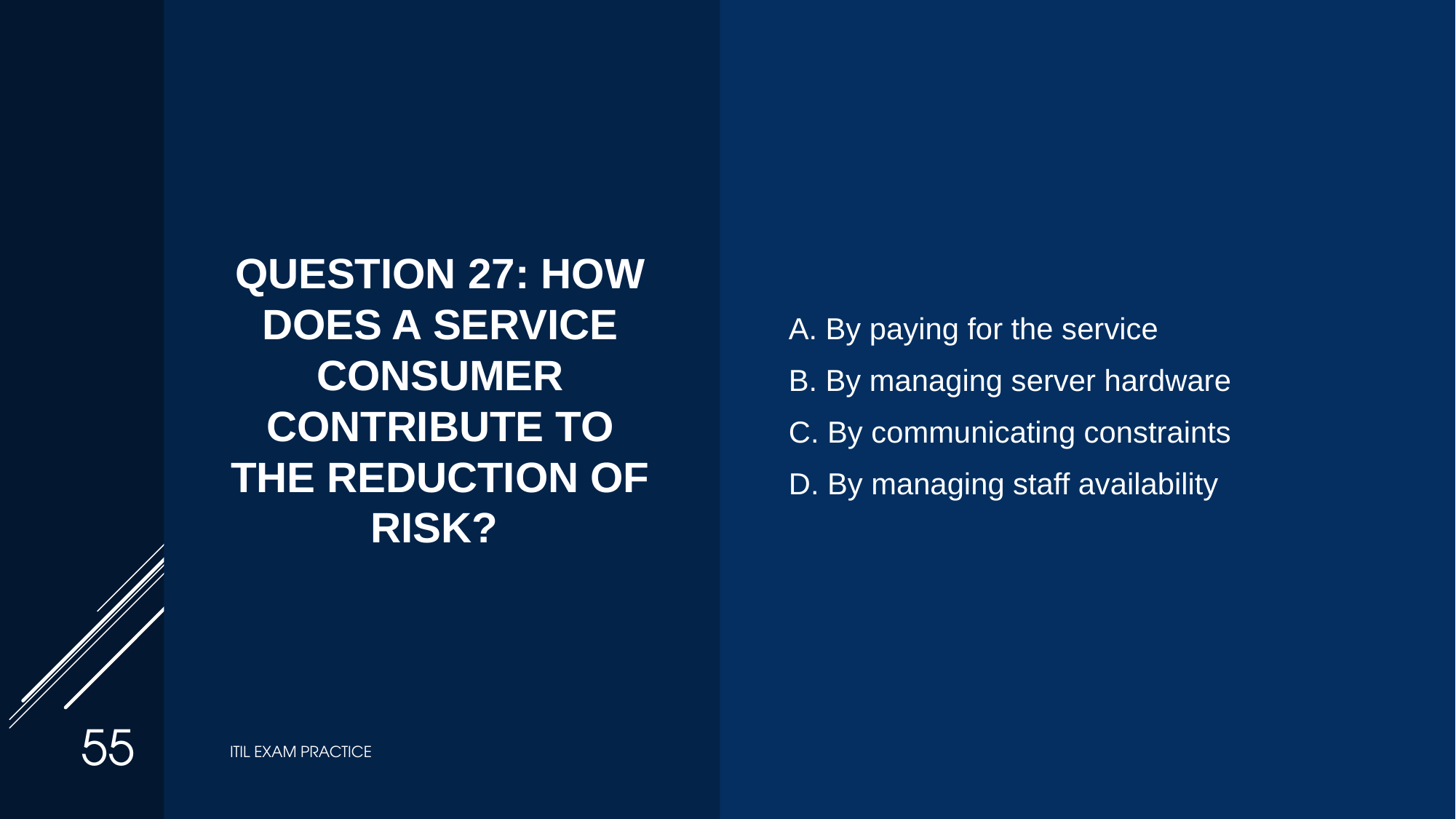

# Question 27: How does a service consumer contribute to the reduction of Risk?
A. By paying for the service
B. By managing server hardware
C. By communicating constraints
D. By managing staff availability
55
ITIL EXAM PRACTICE